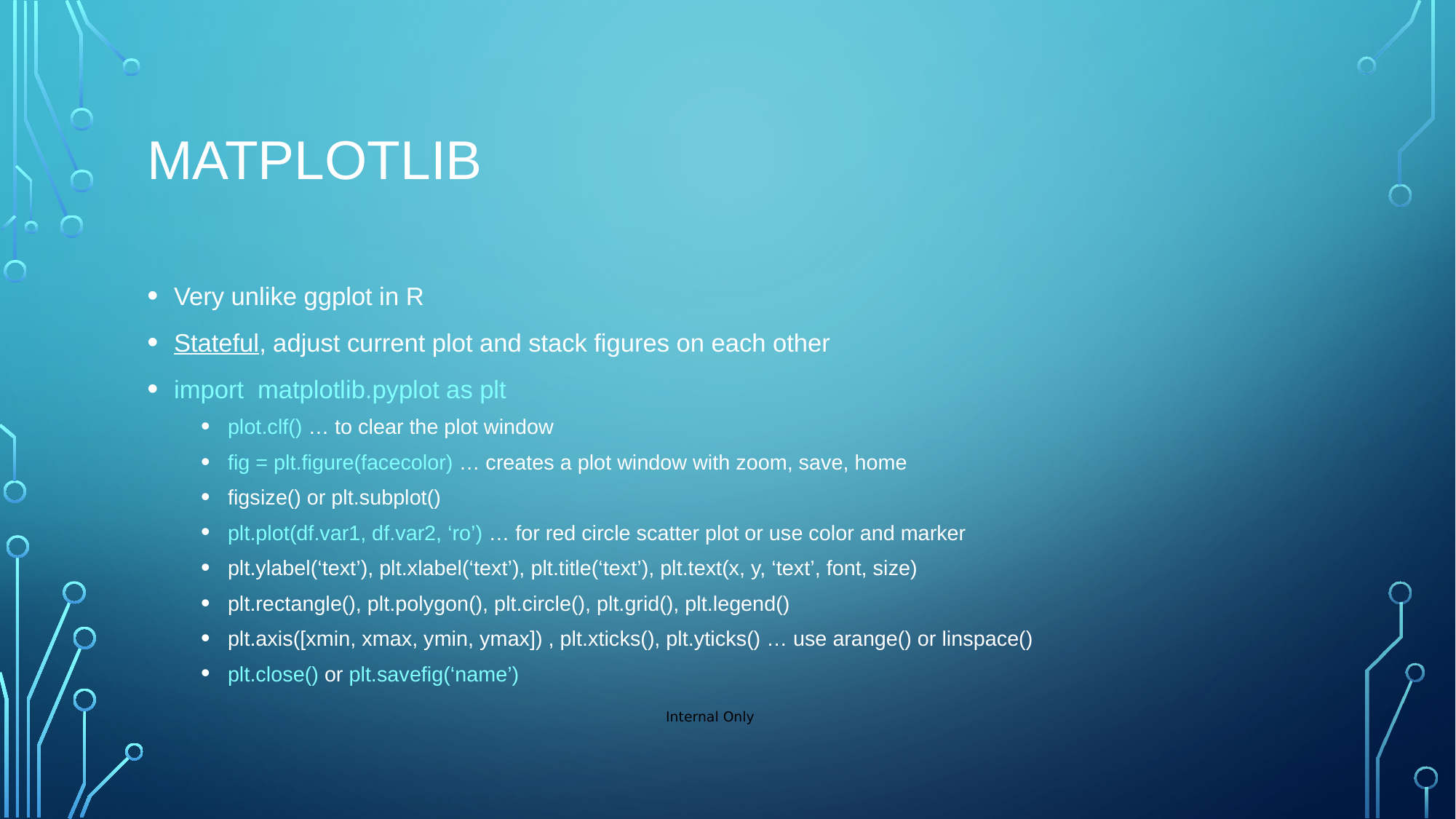

# Matplotlib
Very unlike ggplot in R
Stateful, adjust current plot and stack figures on each other
import  matplotlib.pyplot as plt
plot.clf() … to clear the plot window
fig = plt.figure(facecolor) … creates a plot window with zoom, save, home
figsize() or plt.subplot()
plt.plot(df.var1, df.var2, ‘ro’) … for red circle scatter plot or use color and marker
plt.ylabel(‘text’), plt.xlabel(‘text’), plt.title(‘text’), plt.text(x, y, ‘text’, font, size)
plt.rectangle(), plt.polygon(), plt.circle(), plt.grid(), plt.legend()
plt.axis([xmin, xmax, ymin, ymax]) , plt.xticks(), plt.yticks() … use arange() or linspace()
plt.close() or plt.savefig(‘name’)
Internal Only